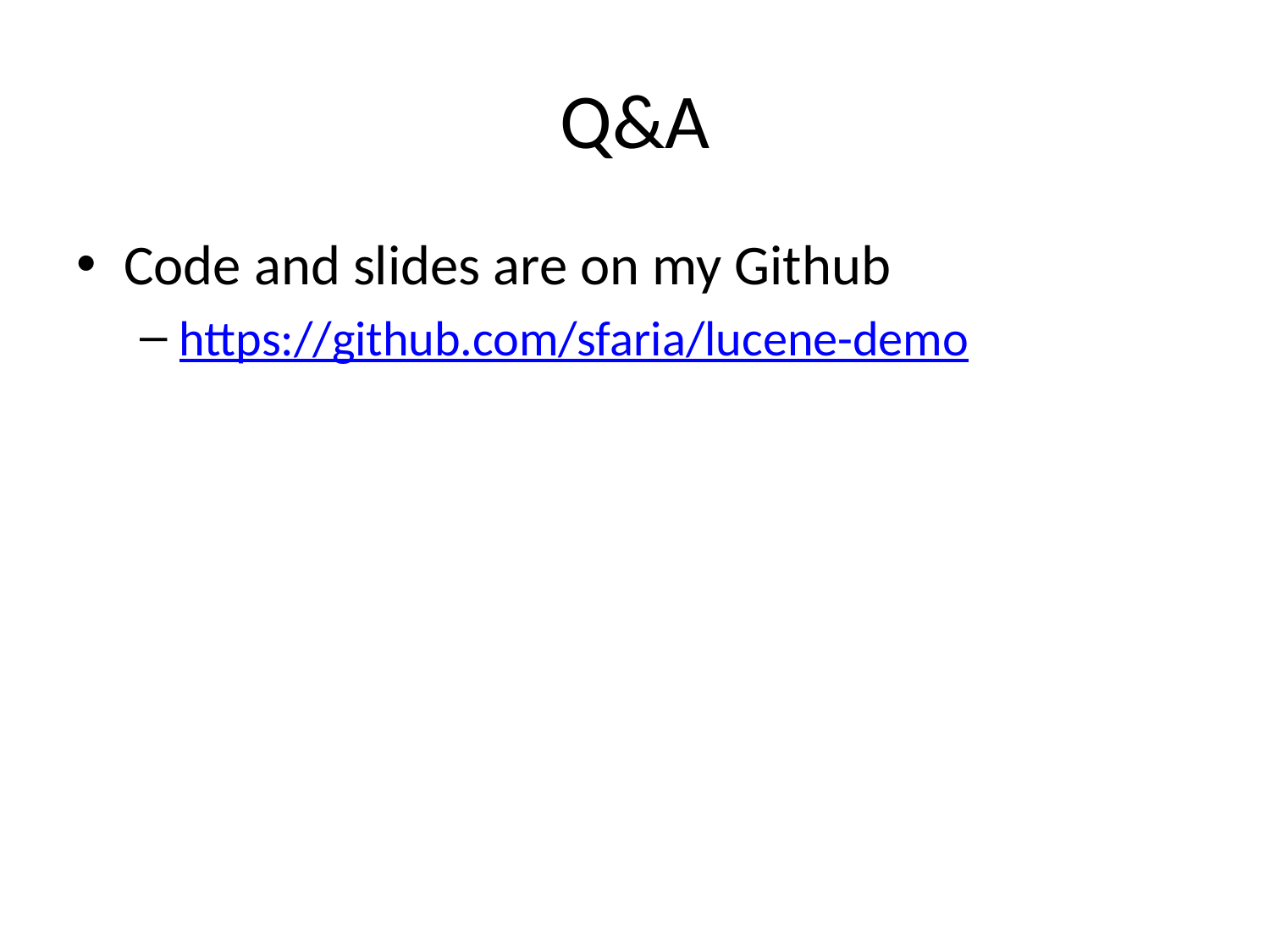

# Q&A
Code and slides are on my Github
https://github.com/sfaria/lucene-demo